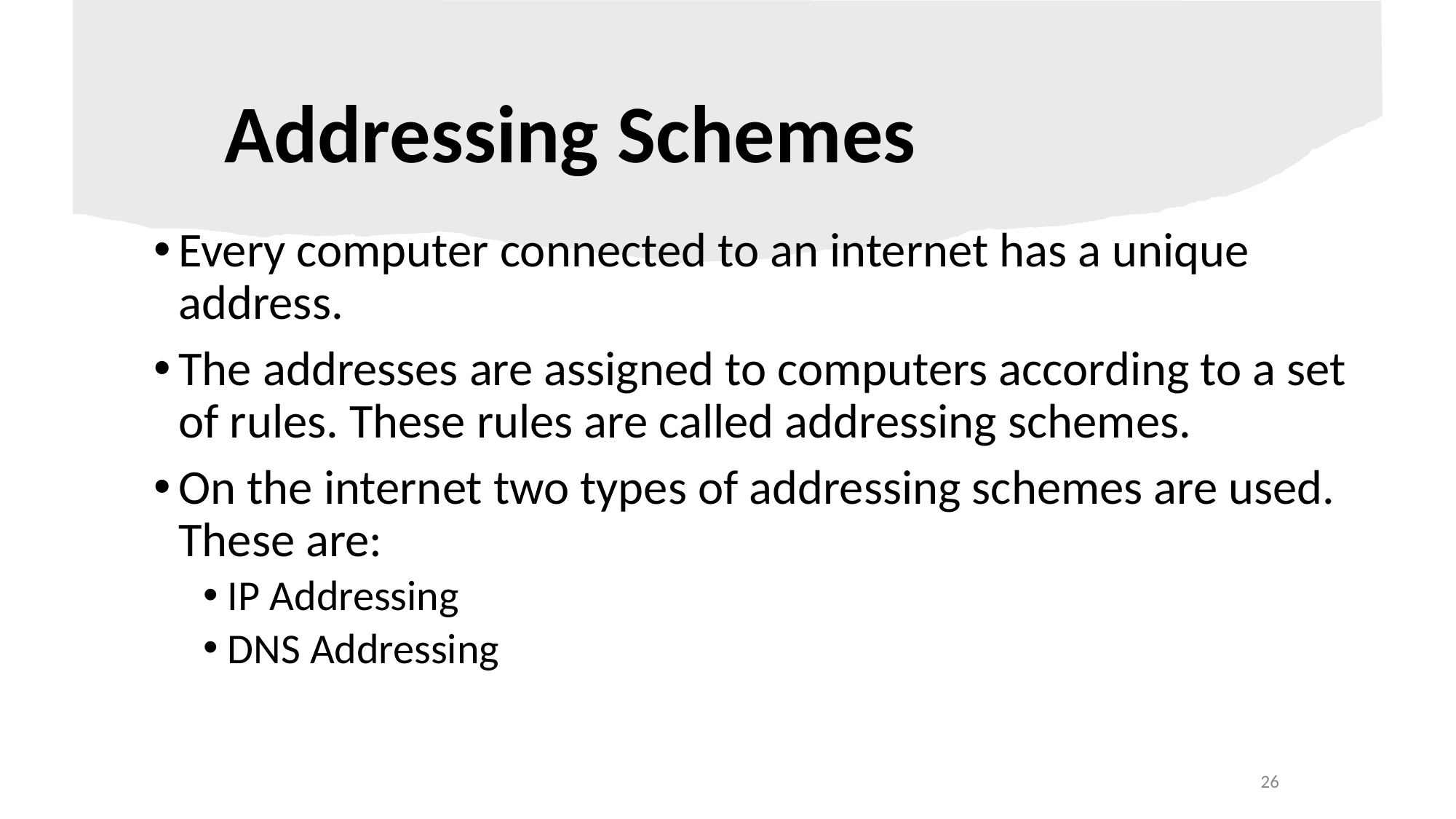

# Addressing Schemes
Every computer connected to an internet has a unique address.
The addresses are assigned to computers according to a set of rules. These rules are called addressing schemes.
On the internet two types of addressing schemes are used. These are:
IP Addressing
DNS Addressing

26